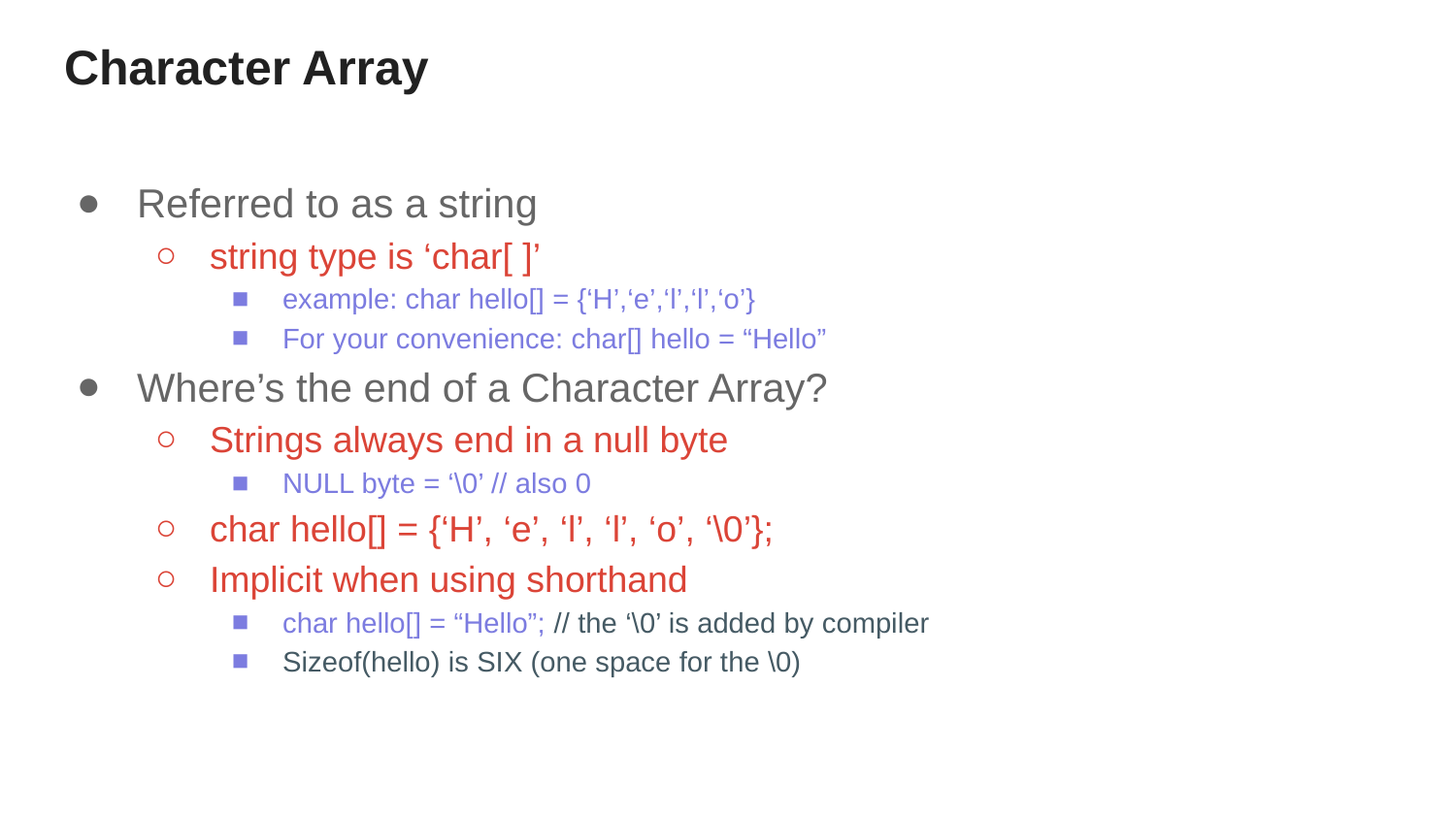

# Character Array
Referred to as a string
string type is ‘char[ ]’
example: char hello[] = {‘H’,‘e’,‘l’,‘l’,‘o’}
For your convenience: char[] hello = “Hello”
Where’s the end of a Character Array?
Strings always end in a null byte
NULL byte = ‘\0’ // also 0
char hello[] = {‘H’, ‘e’, ‘l’, ‘l’, ‘o’, ‘\0’};
Implicit when using shorthand
char hello[] = “Hello”; // the ‘\0’ is added by compiler
Sizeof(hello) is SIX (one space for the \0)